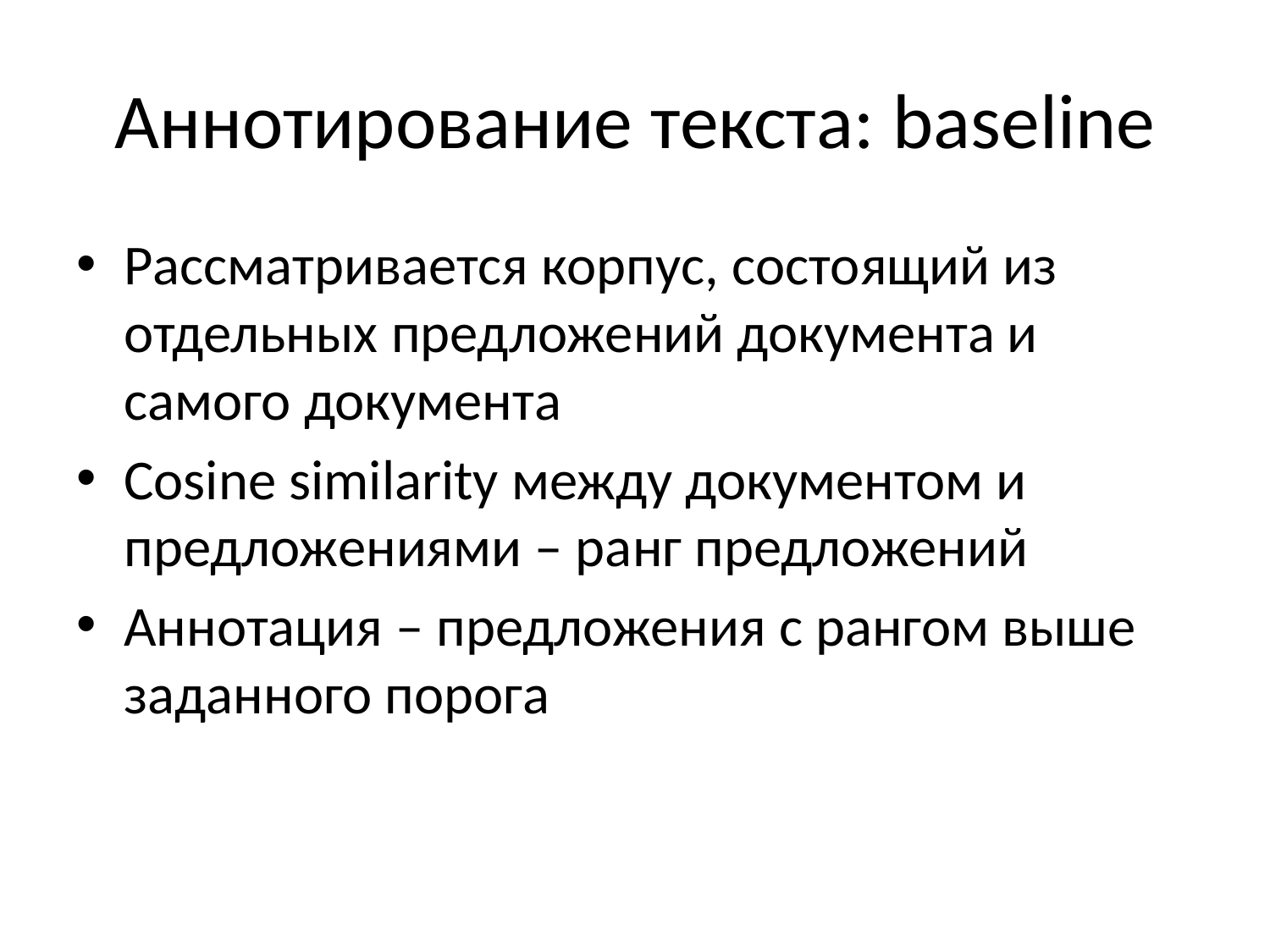

# Аннотирование текста: baseline
Рассматривается корпус, состоящий из отдельных предложений документа и самого документа
Cosine similarity между документом и предложениями – ранг предложений
Аннотация – предложения с рангом выше заданного порога